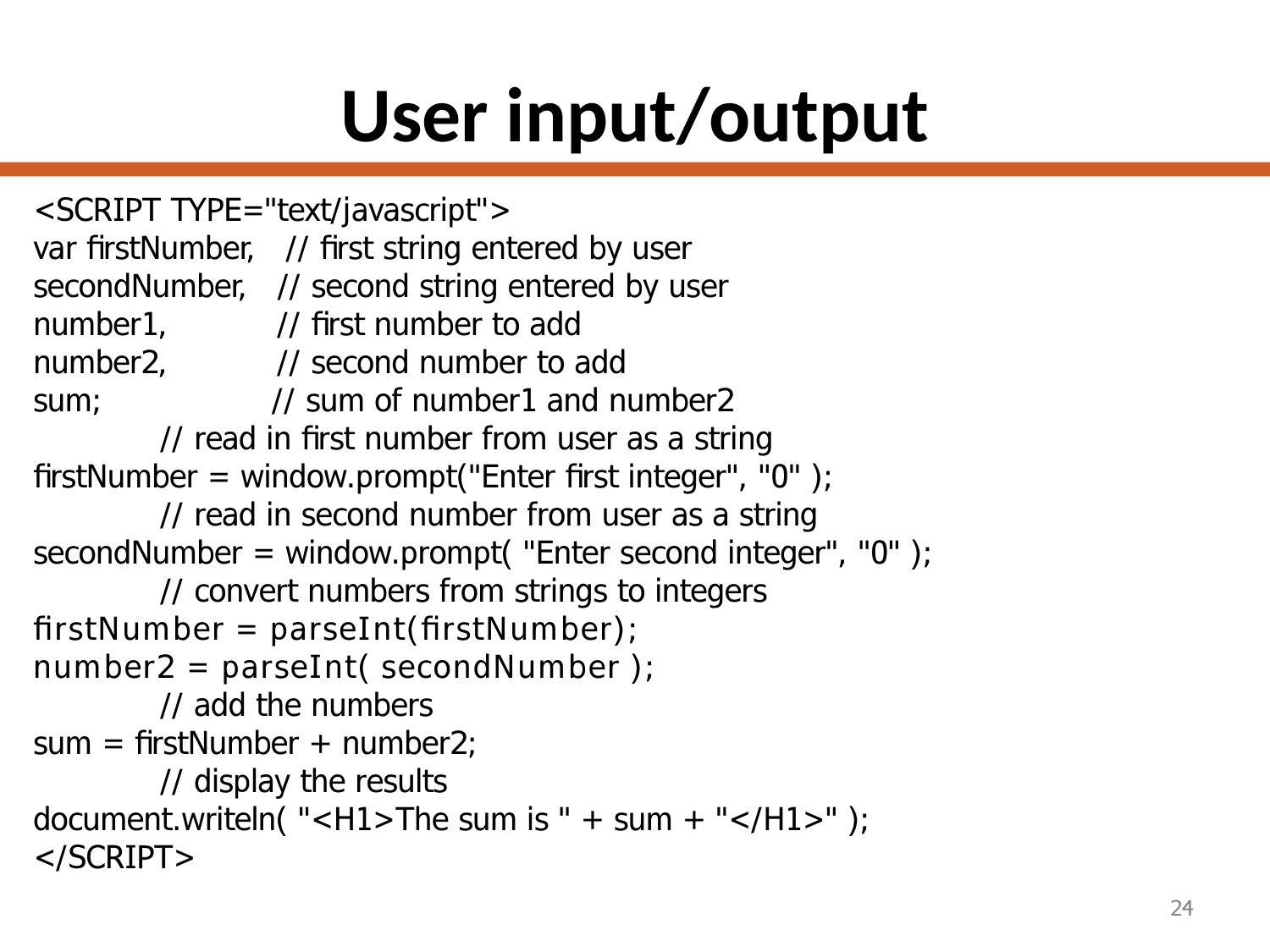

# User input/output
<SCRIPT TYPE="text/javascript">
var firstNumber,   // first string entered by user
secondNumber,   // second string entered by user
number1,           // first number to add
number2,           // second number to add
sum;                 // sum of number1 and number2
	// read in first number from user as a string
firstNumber = window.prompt("Enter first integer", "0" );
	// read in second number from user as a string
secondNumber = window.prompt( "Enter second integer", "0" );
	// convert numbers from strings to integers
firstNumber = parseInt(firstNumber);
number2 = parseInt( secondNumber );
	// add the numbers
sum = firstNumber + number2;
	// display the results
document.writeln( "<H1>The sum is " + sum + "</H1>" );
</SCRIPT>
24